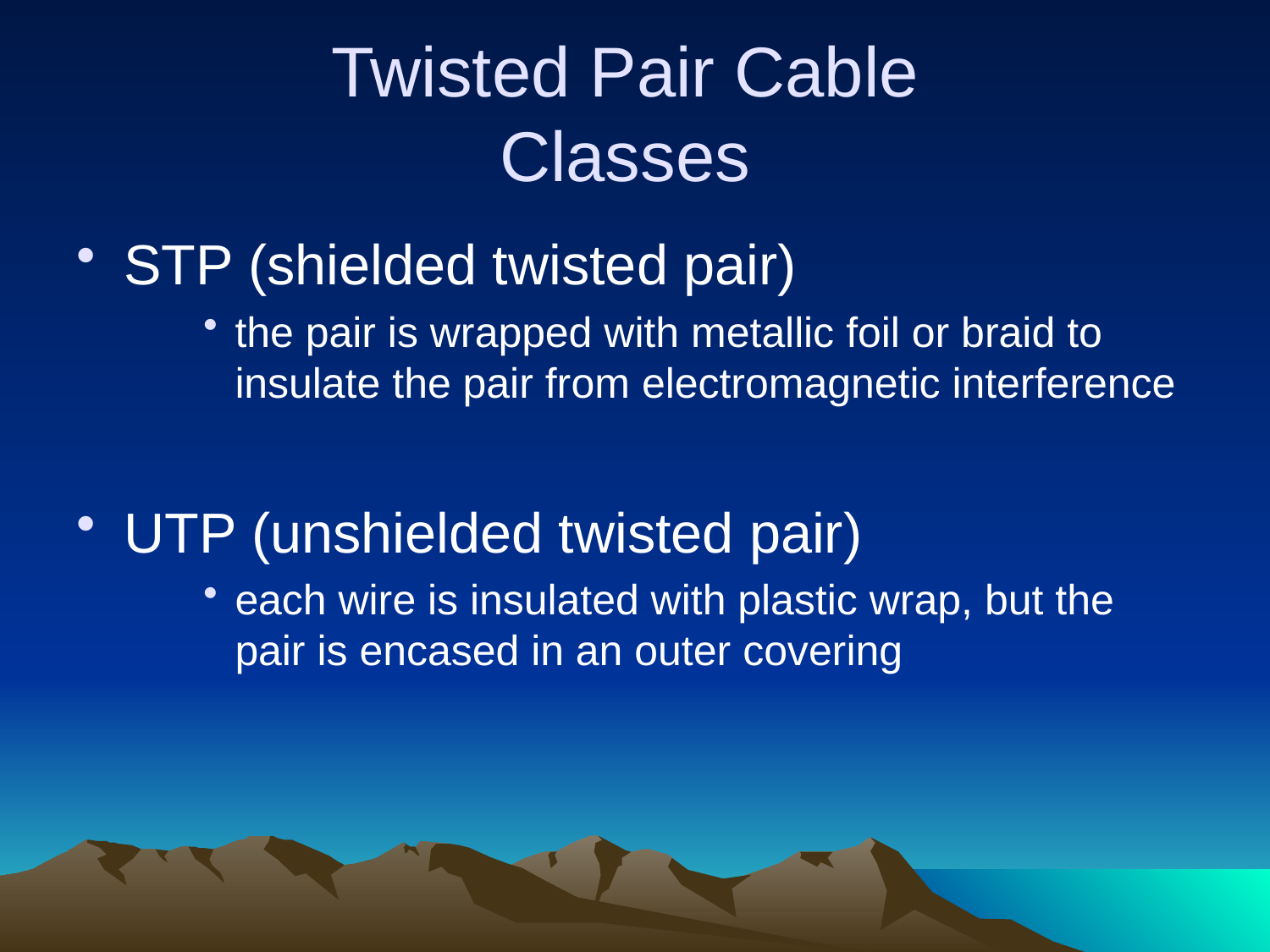

# Twisted Pair Cable Classes
STP (shielded twisted pair)
the pair is wrapped with metallic foil or braid to insulate the pair from electromagnetic interference

UTP (unshielded twisted pair)
each wire is insulated with plastic wrap, but the pair is encased in an outer covering